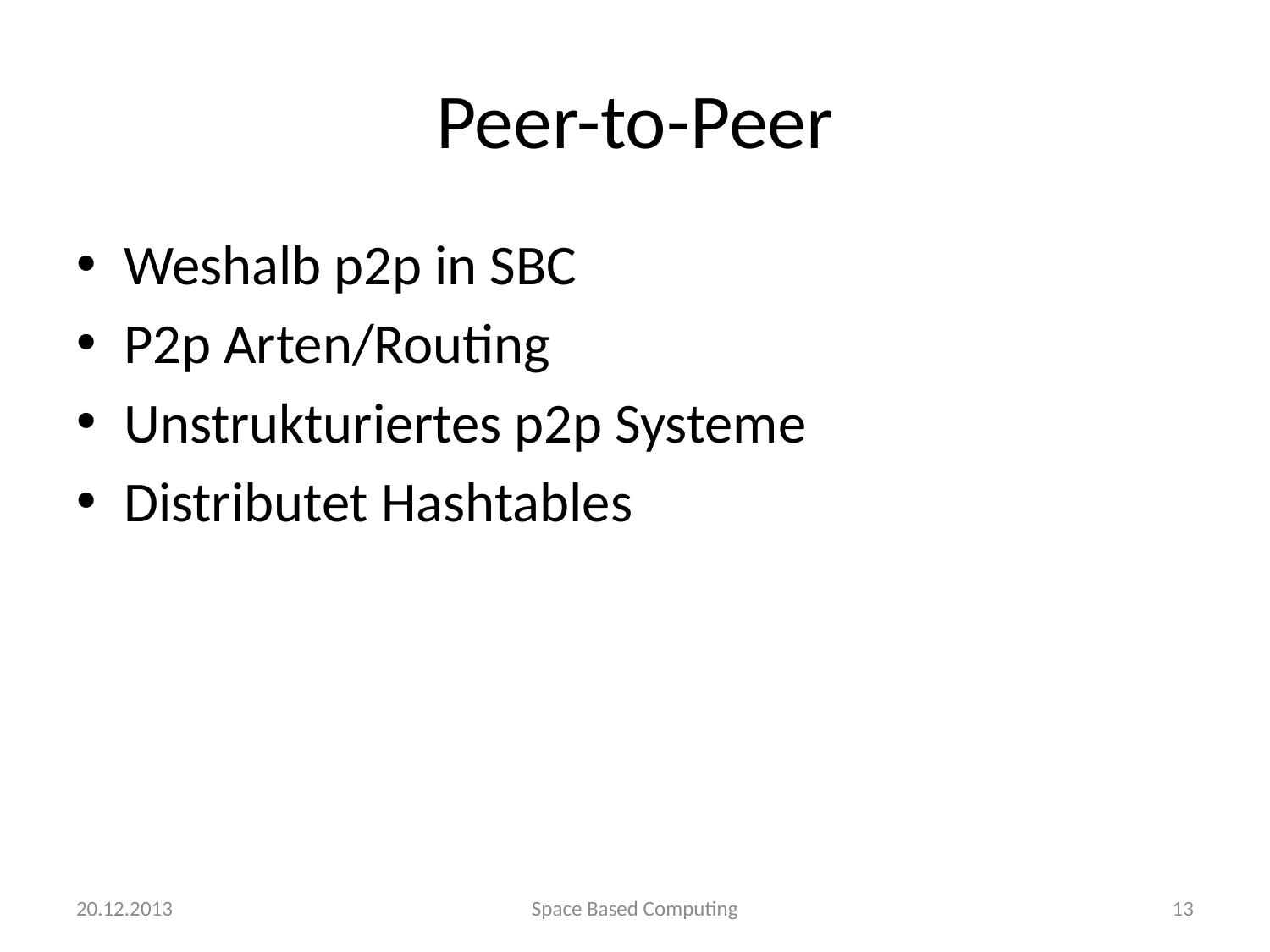

# Peer-to-Peer
Weshalb p2p in SBC
P2p Arten/Routing
Unstrukturiertes p2p Systeme
Distributet Hashtables

20.12.2013
Space Based Computing
13